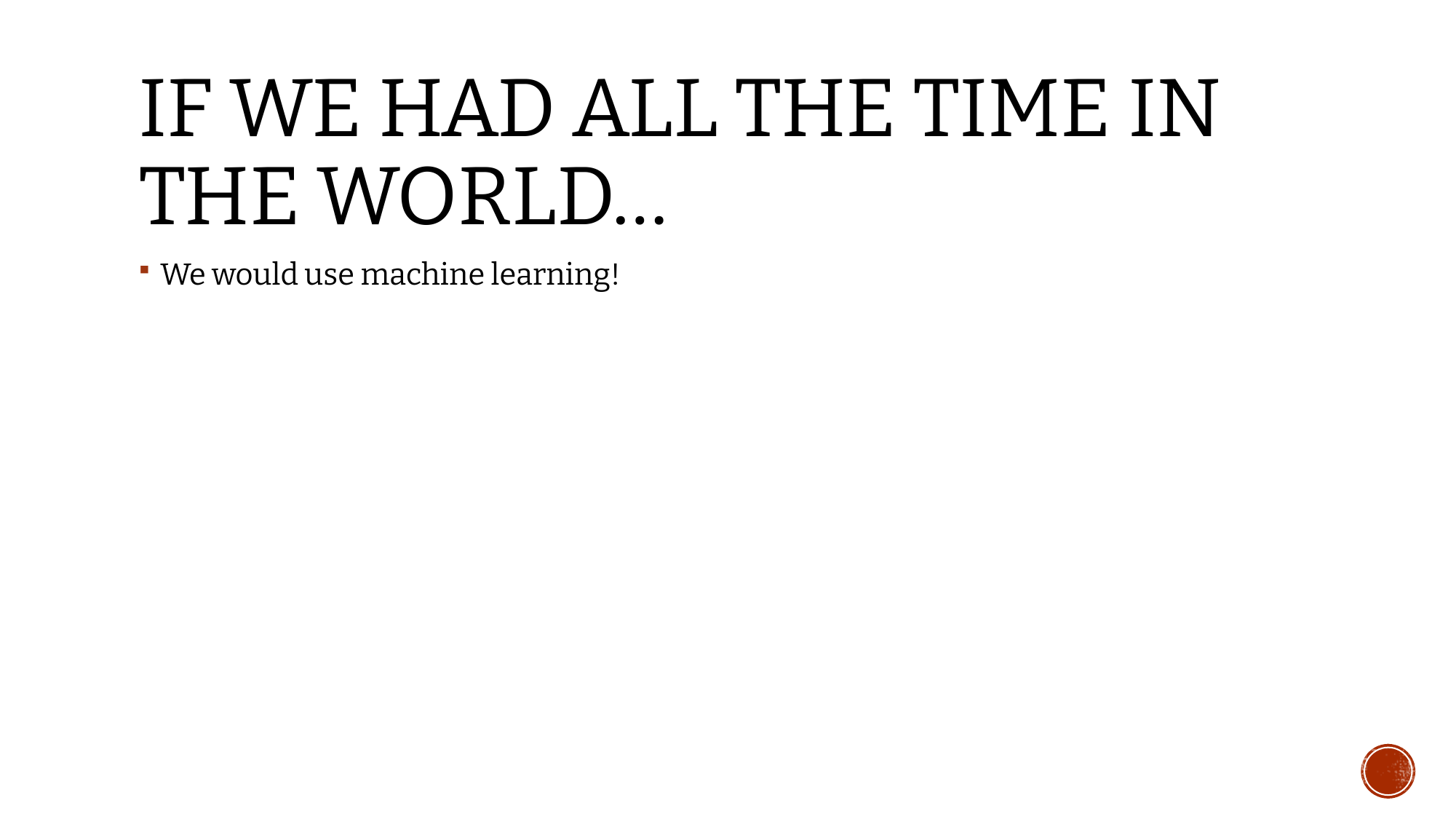

# If we had all the time in the world…
We would use machine learning!